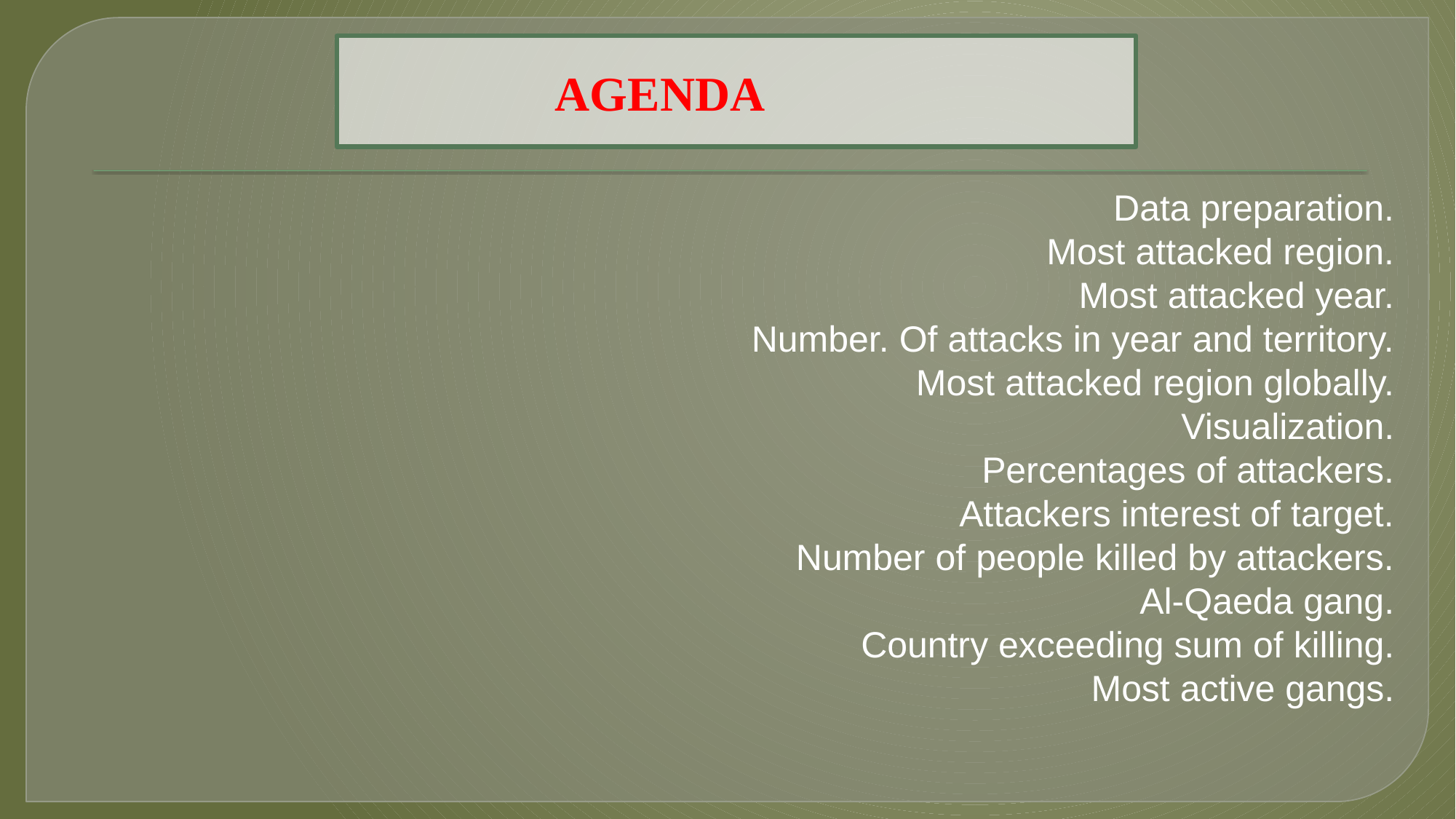

AGENDA

Data preparation.
Most attacked region.
Most attacked year.
Number. Of attacks in year and territory.
 Most attacked region globally.
 Visualization.
 Percentages of attackers.
Attackers interest of target.
Number of people killed by attackers.
Al-Qaeda gang.
Country exceeding sum of killing.
Most active gangs.